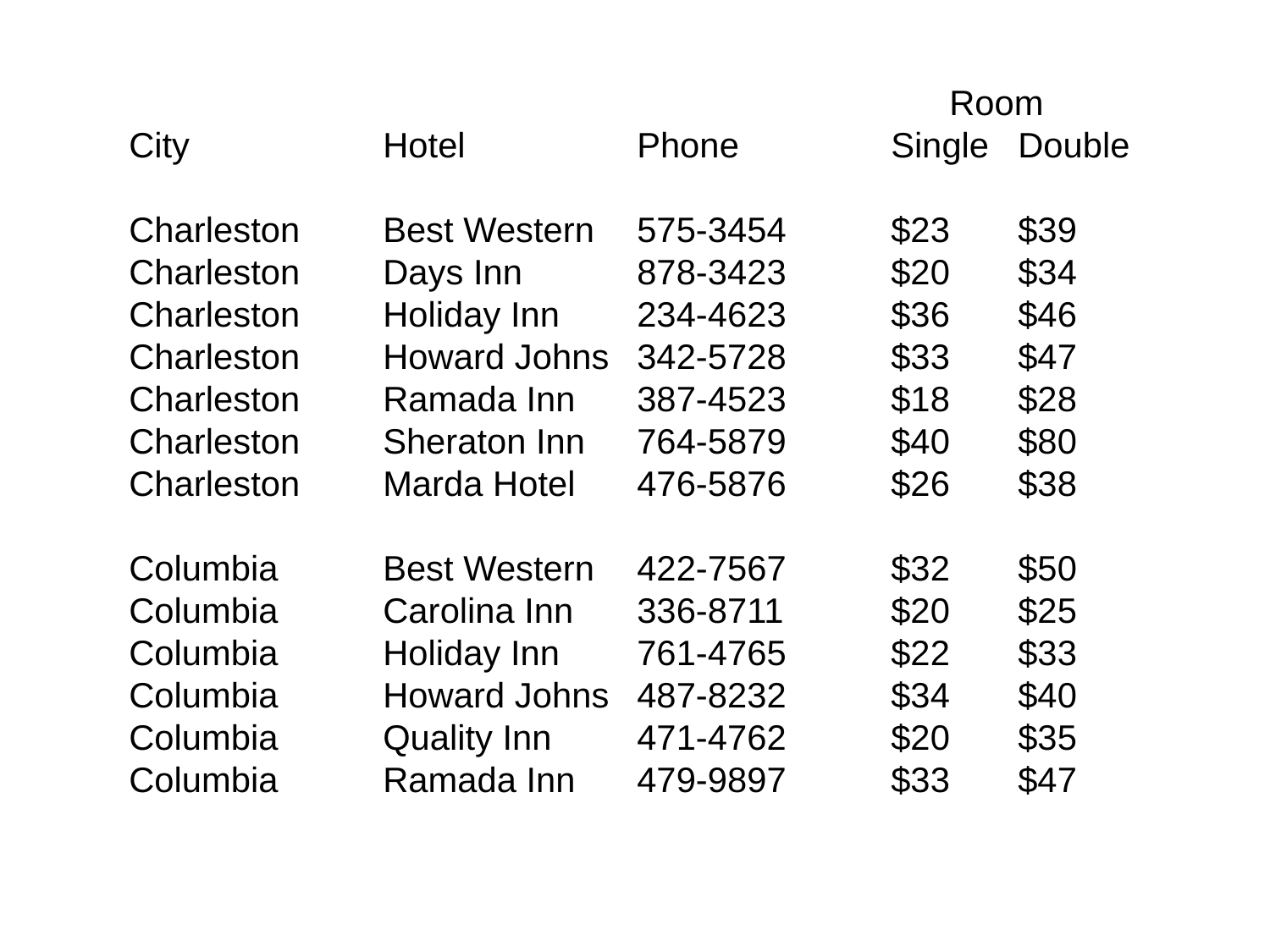

Room
City		Hotel		Phone		Single  	Double

Charleston	Best Western	575-3454	$23	$39
Charleston	Days Inn	878-3423	$20	$34
Charleston	Holiday Inn	234-4623	$36	$46
Charleston	Howard Johns	342-5728	$33	$47
Charleston	Ramada Inn	387-4523	$18	$28
Charleston	Sheraton Inn	764-5879	$40	$80
Charleston	Marda Hotel	476-5876	$26	$38

Columbia	Best Western	422-7567	$32	$50
Columbia	Carolina Inn	336-8711	$20	$25
Columbia	Holiday Inn	761-4765	$22	$33
Columbia	Howard Johns	487-8232	$34	$40
Columbia	Quality Inn	471-4762	$20	$35
Columbia	Ramada Inn	479-9897	$33	$47
17